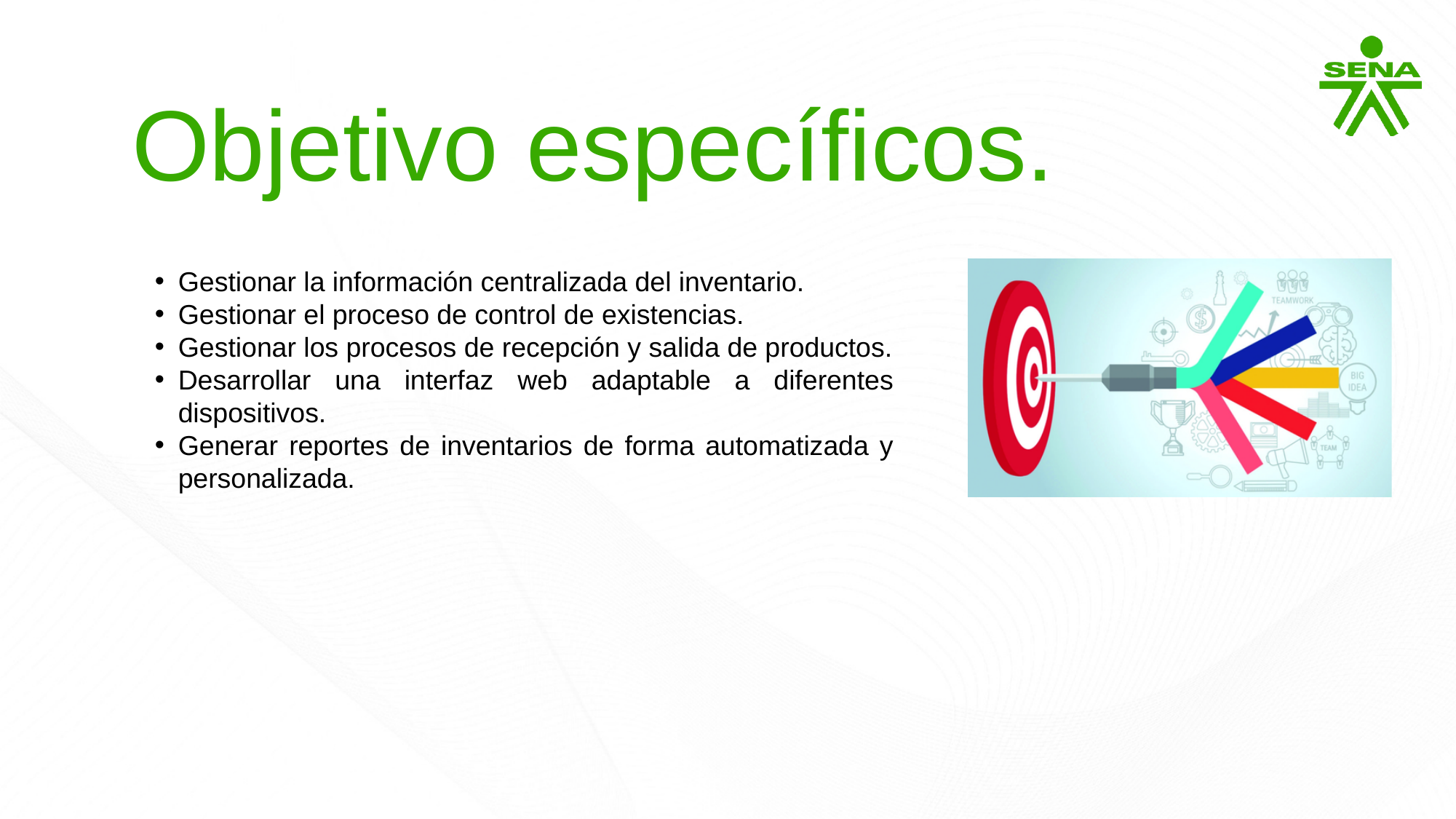

Objetivo especíﬁcos.

Gestionar la información centralizada del inventario.
Gestionar el proceso de control de existencias.
Gestionar los procesos de recepción y salida de productos.
Desarrollar una interfaz web adaptable a diferentes dispositivos.
Generar reportes de inventarios de forma automatizada y personalizada.